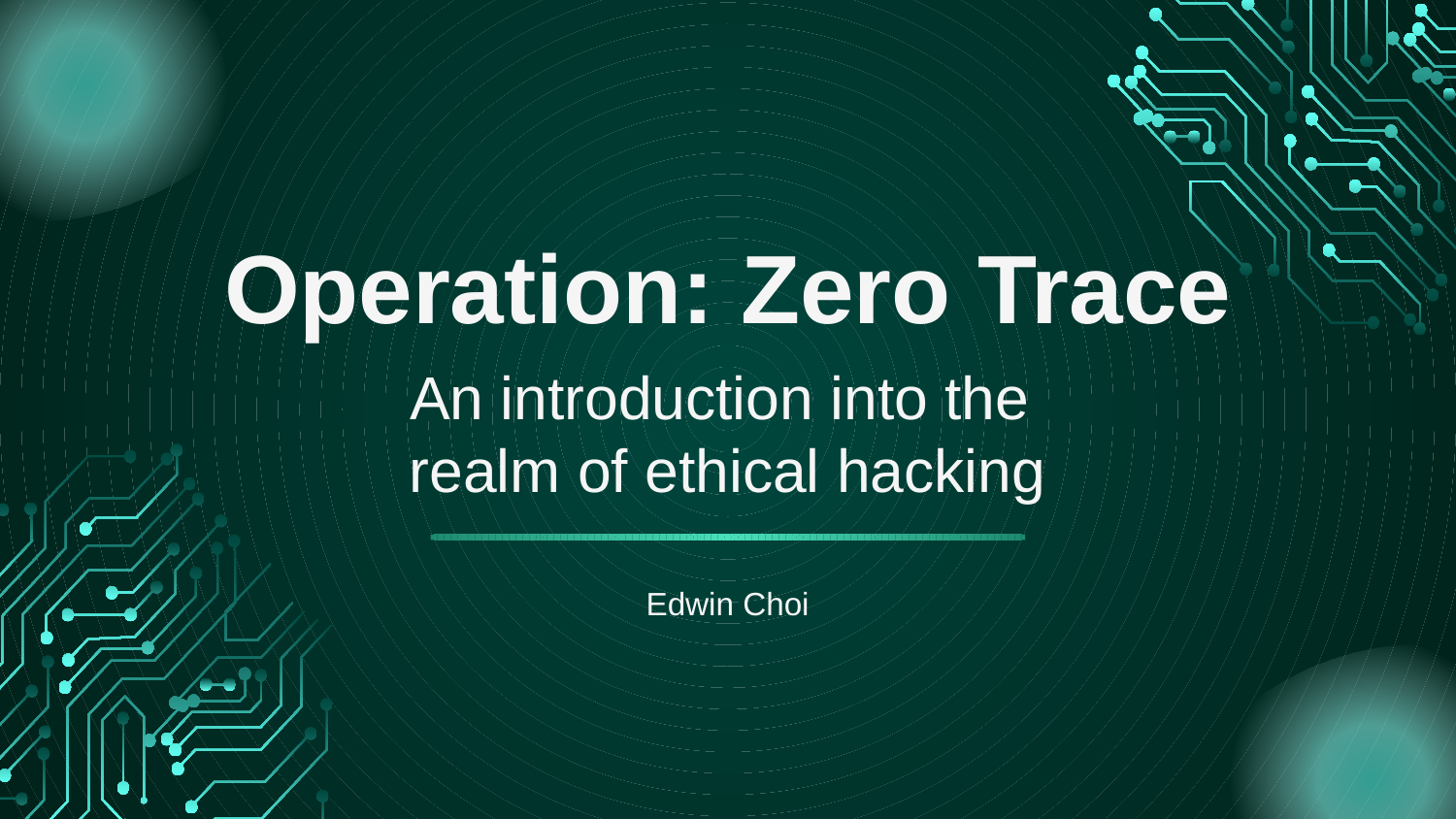

# Operation: Zero Trace
An introduction into the
realm of ethical hacking

Edwin Choi